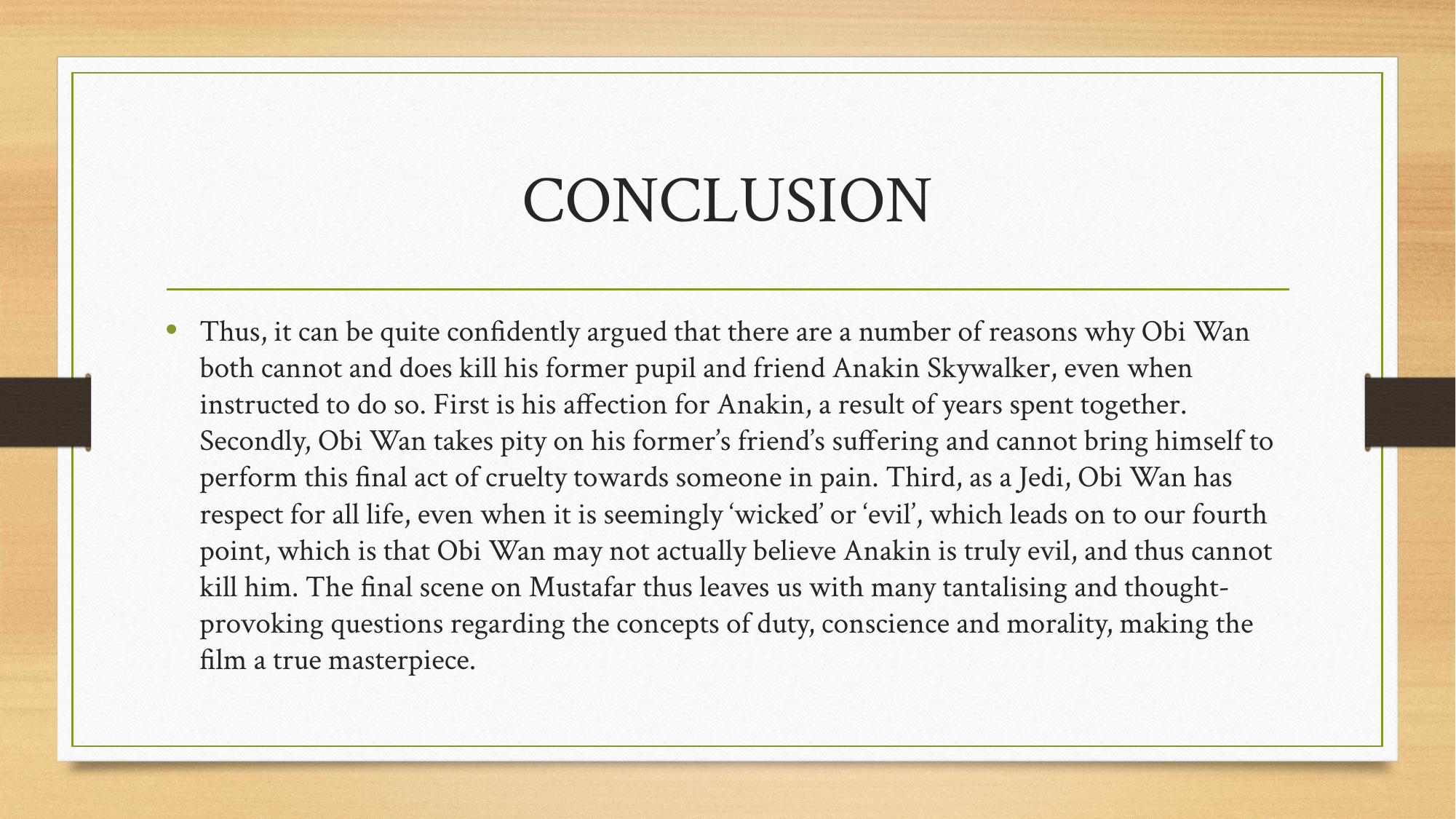

# CONCLUSION
Thus, it can be quite confidently argued that there are a number of reasons why Obi Wan both cannot and does kill his former pupil and friend Anakin Skywalker, even when instructed to do so. First is his affection for Anakin, a result of years spent together. Secondly, Obi Wan takes pity on his former’s friend’s suffering and cannot bring himself to perform this final act of cruelty towards someone in pain. Third, as a Jedi, Obi Wan has respect for all life, even when it is seemingly ‘wicked’ or ‘evil’, which leads on to our fourth point, which is that Obi Wan may not actually believe Anakin is truly evil, and thus cannot kill him. The final scene on Mustafar thus leaves us with many tantalising and thought-provoking questions regarding the concepts of duty, conscience and morality, making the film a true masterpiece.